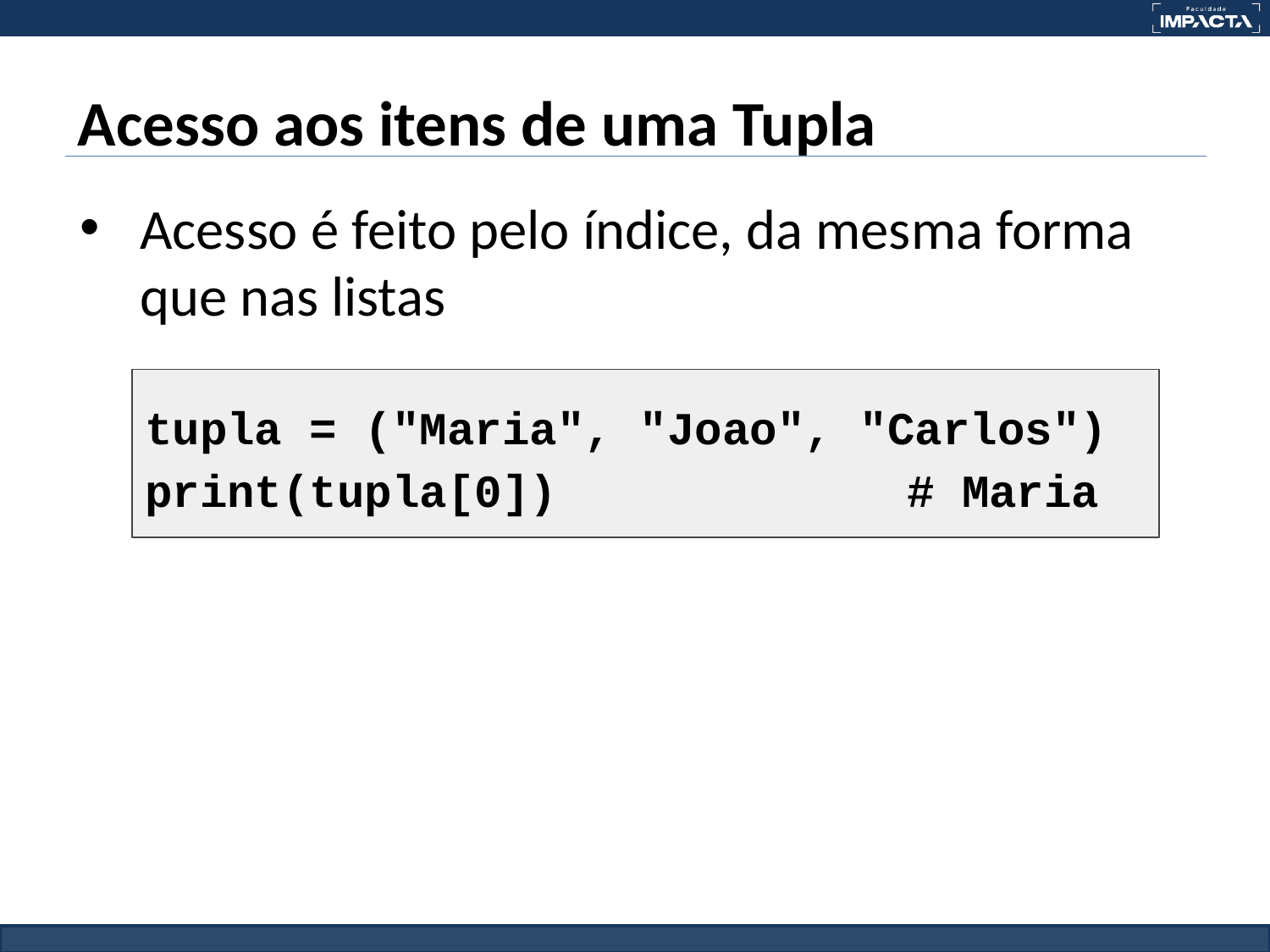

# Acesso aos itens de uma Tupla
Acesso é feito pelo índice, da mesma forma que nas listas

tupla = ("Maria", "Joao", "Carlos")
print(tupla[0])			# Maria